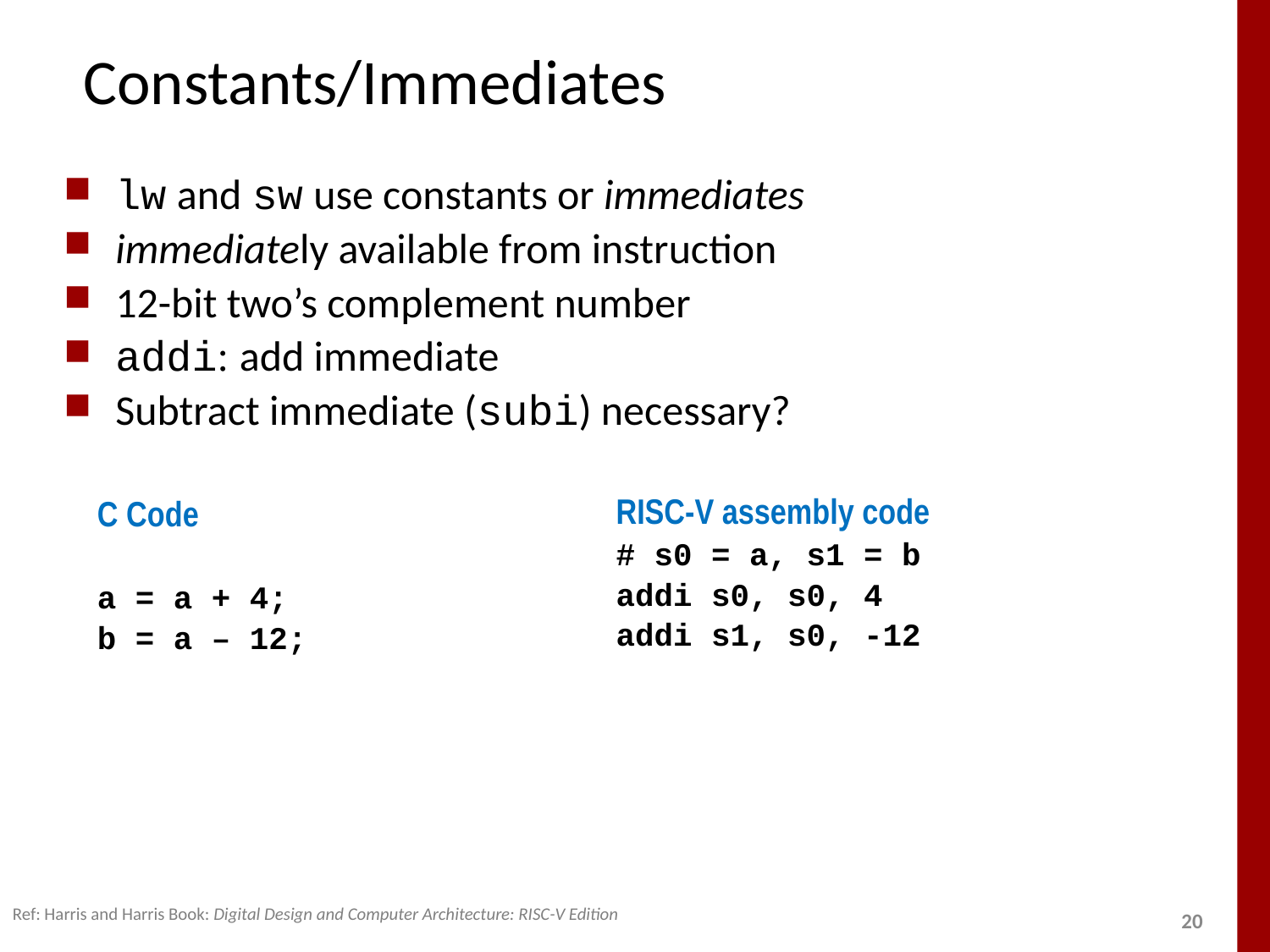

# Constants/Immediates
lw and sw use constants or immediates
immediately available from instruction
12-bit two’s complement number
addi: add immediate
Subtract immediate (subi) necessary?

RISC-V assembly code
# s0 = a, s1 = b
addi s0, s0, 4
addi s1, s0, -12
C Code

a = a + 4;
b = a – 12;
Ref: Harris and Harris Book: Digital Design and Computer Architecture: RISC-V Edition